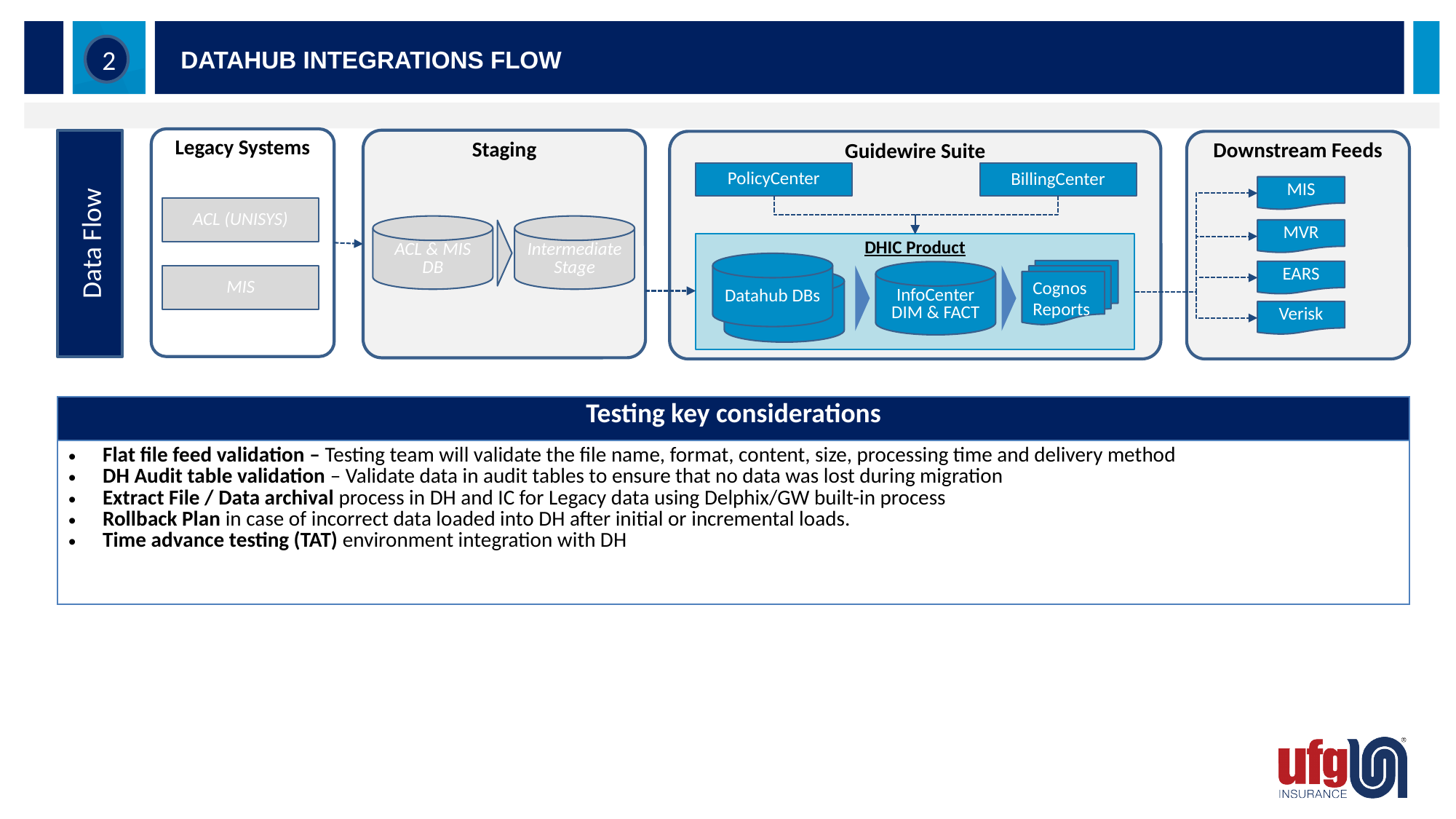

2
Datahub integrations FLOW
Legacy Systems
Staging
Guidewire Suite
Downstream Feeds
PolicyCenter
BillingCenter
MIS
ACL (UNISYS)
Data Flow
ACL & MIS DB
Intermediate Stage
MVR
DHIC Product

Datahub DBs

EARS
InfoCenter DIM & FACT
MIS

Cognos Reports

Verisk
| Testing key considerations |
| --- |
| Flat file feed validation – Testing team will validate the file name, format, content, size, processing time and delivery method DH Audit table validation – Validate data in audit tables to ensure that no data was lost during migration Extract File / Data archival process in DH and IC for Legacy data using Delphix/GW built-in process Rollback Plan in case of incorrect data loaded into DH after initial or incremental loads. Time advance testing (TAT) environment integration with DH |